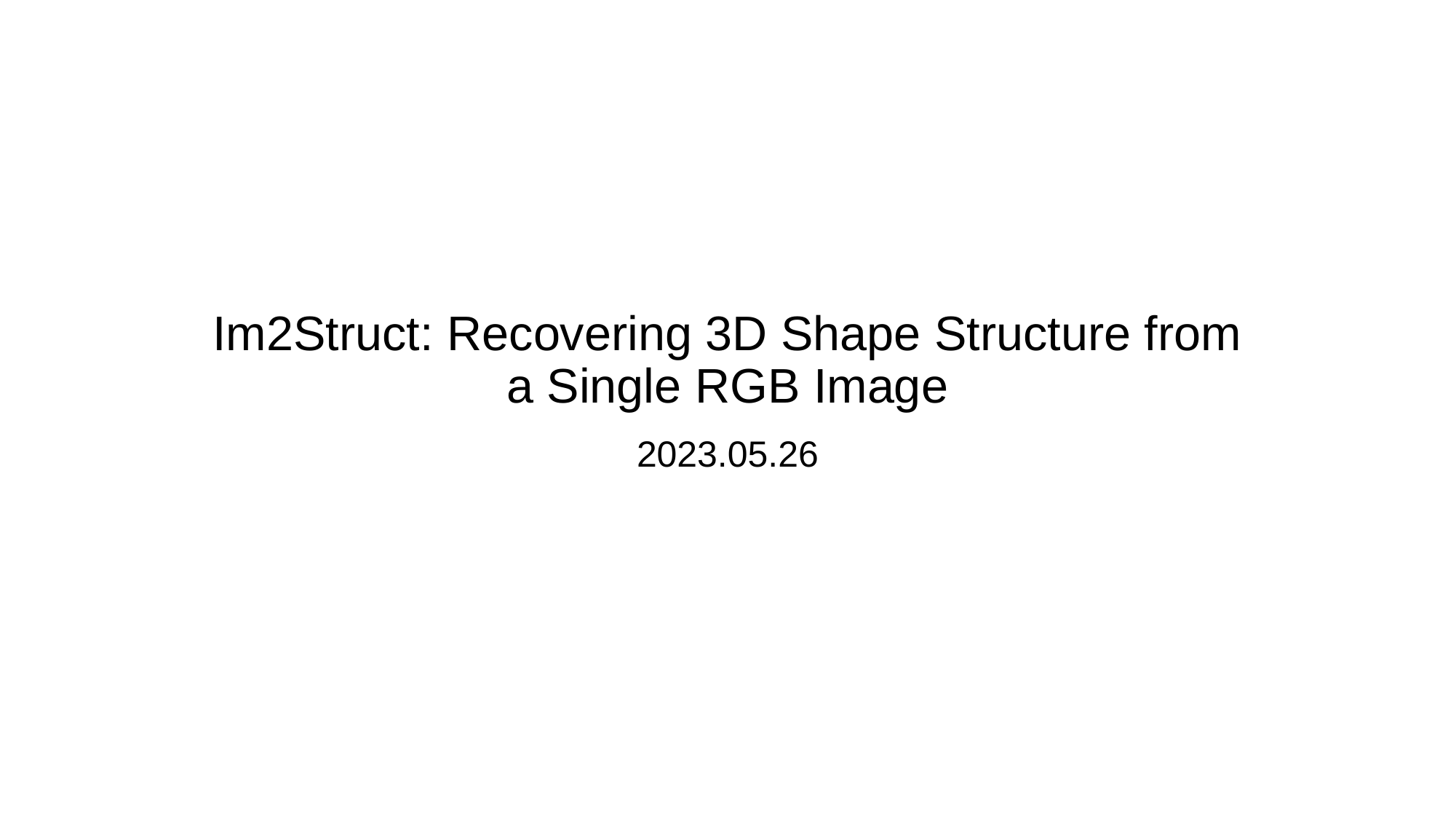

# Im2Struct: Recovering 3D Shape Structure from a Single RGB Image
2023.05.26